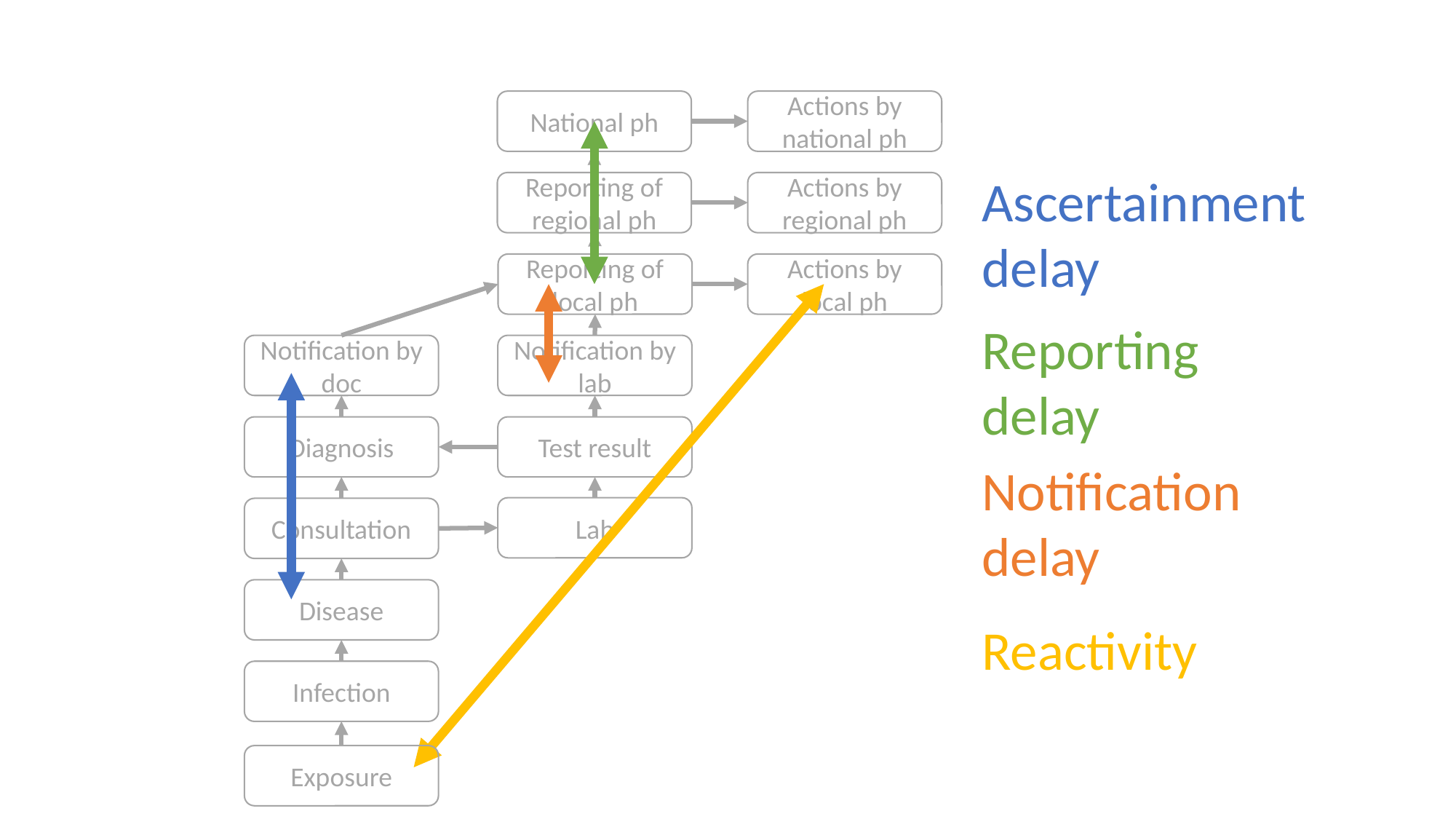

National ph
Actions by national ph
Ascertainment delay
Reporting of regional ph
Actions by regional ph
Reporting of local ph
Actions by local ph
Reporting
delay
Notification by doc
Notification by lab
Diagnosis
Test result
Notification delay
Lab
Consultation
Disease
Reactivity
Infection
Exposure